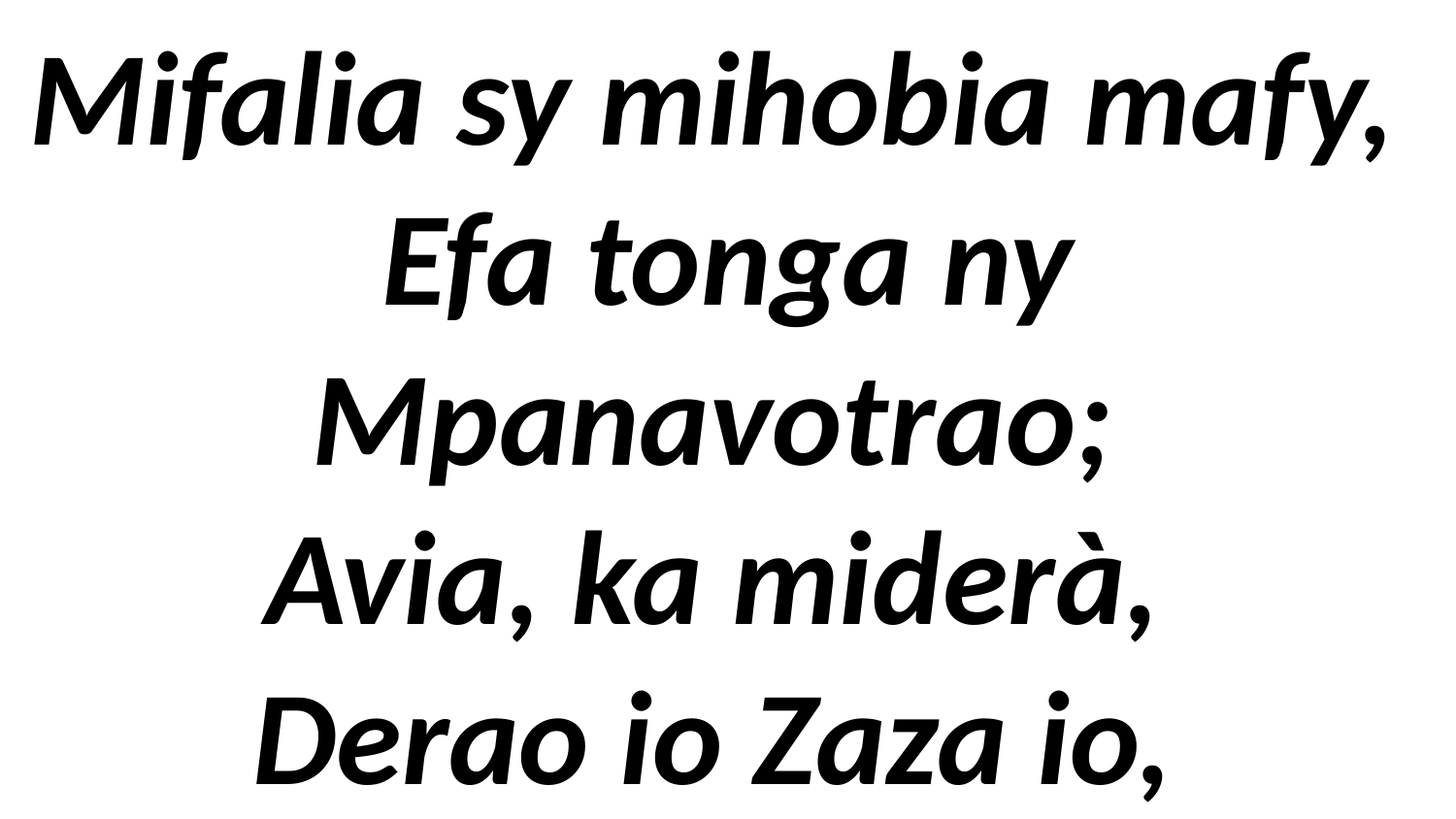

Mifalia sy mihobia mafy,
Efa tonga ny Mpanavotrao;
Avia, ka miderà,
Derao io Zaza io,